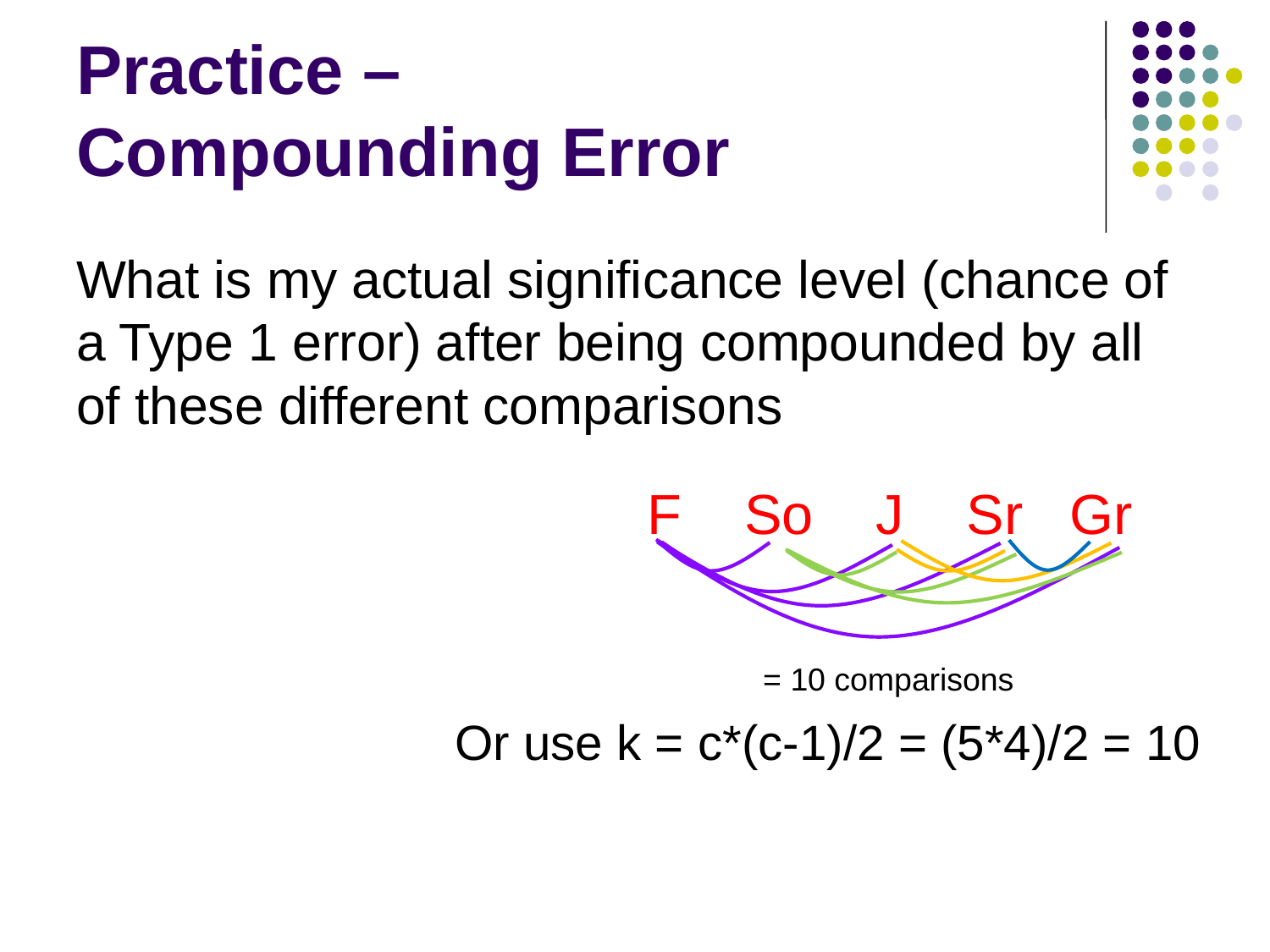

# Practice –                        Compounding Error
What is my actual significance level (chance of a Type 1 error) after being compounded by all of these different comparisons
F    So    J    Sr   Gr

= 10 comparisons
Or use k = c*(c-1)/2 = (5*4)/2 = 10